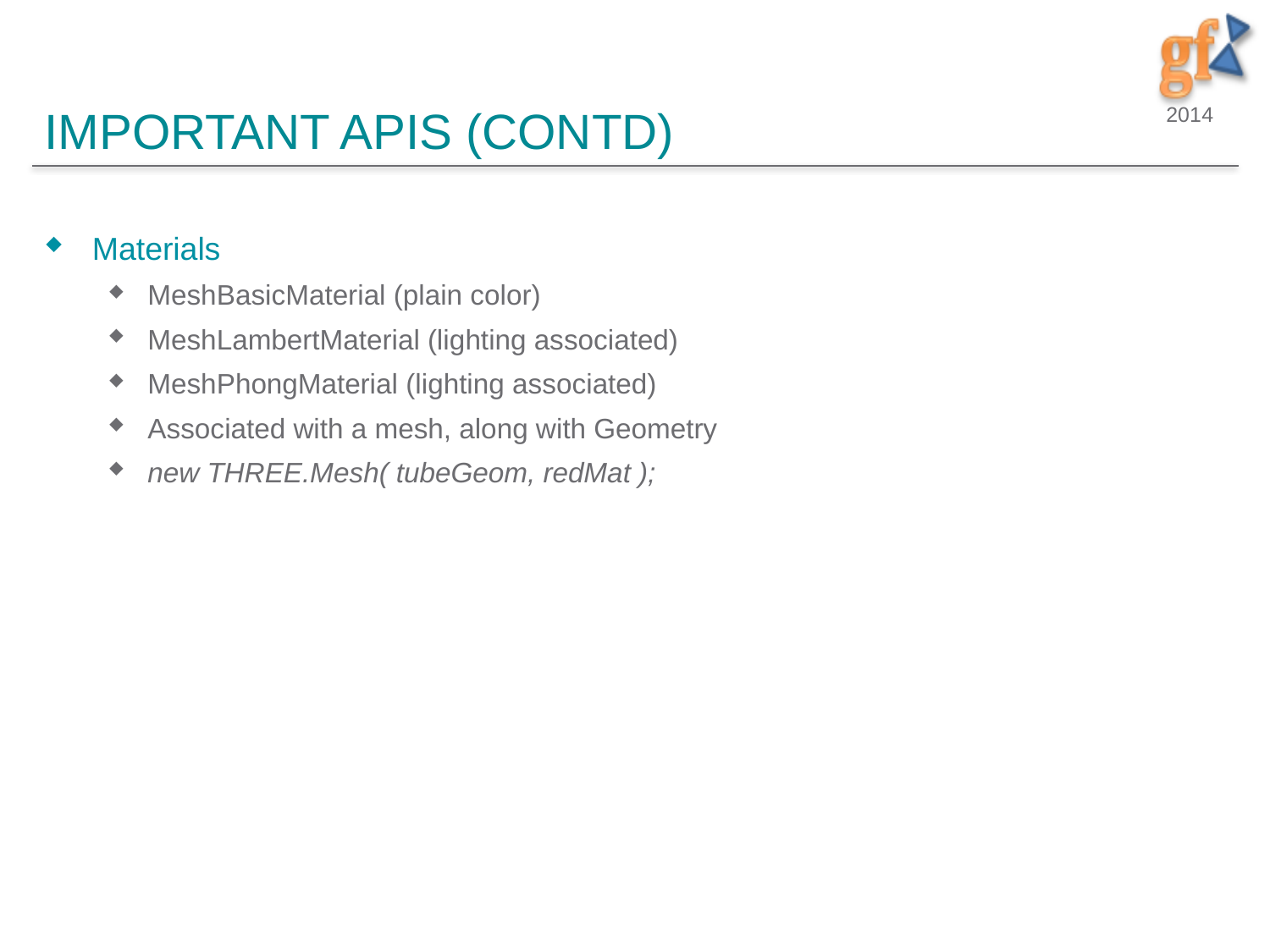

# Important APIs (contd)
Materials
MeshBasicMaterial (plain color)
MeshLambertMaterial (lighting associated)
MeshPhongMaterial (lighting associated)
Associated with a mesh, along with Geometry
new THREE.Mesh( tubeGeom, redMat );